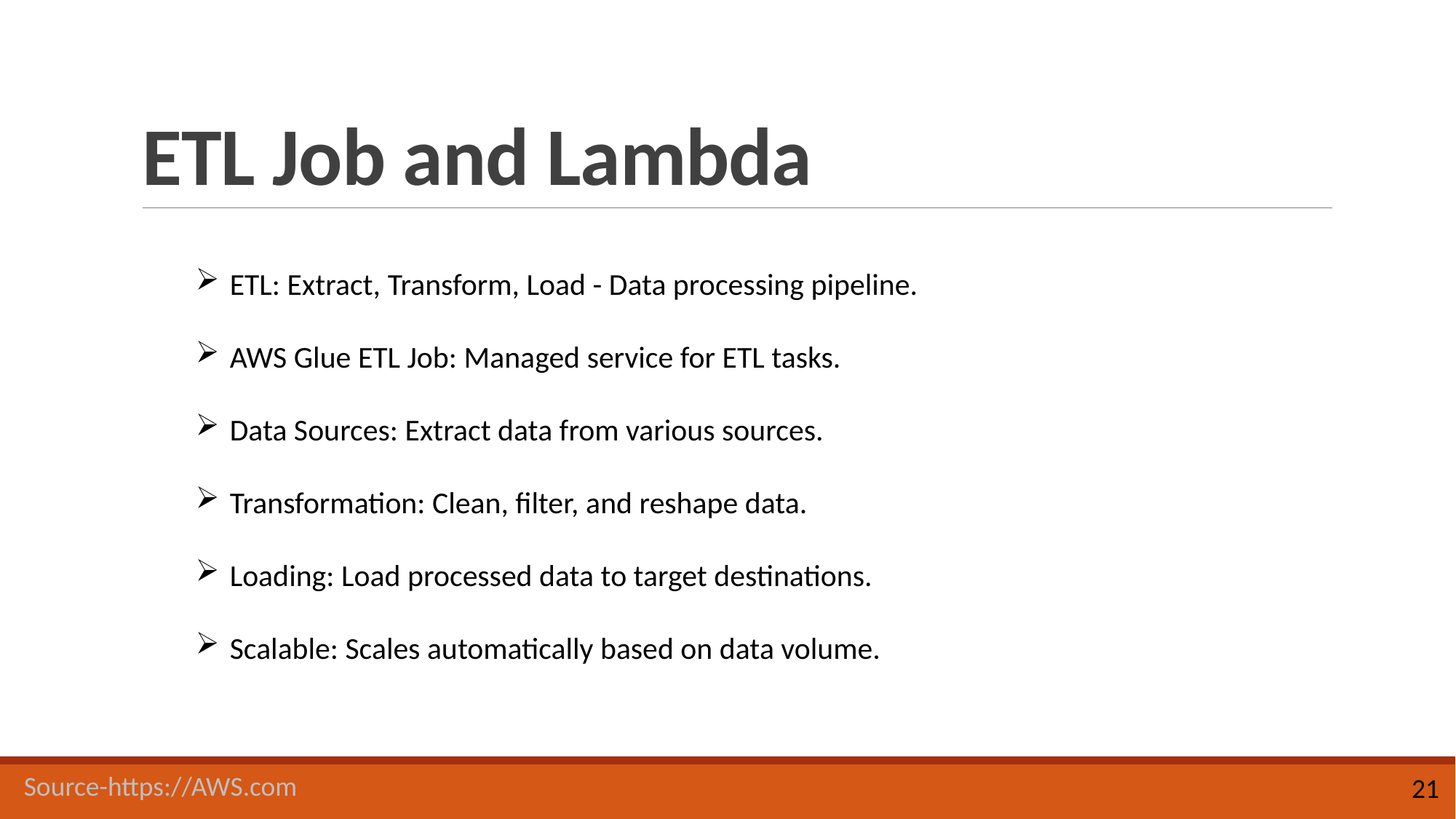

# ETL Job and Lambda
ETL: Extract, Transform, Load - Data processing pipeline.

AWS Glue ETL Job: Managed service for ETL tasks.

Data Sources: Extract data from various sources.

Transformation: Clean, filter, and reshape data.

Loading: Load processed data to target destinations.

Scalable: Scales automatically based on data volume.

Source-https://AWS.com
21